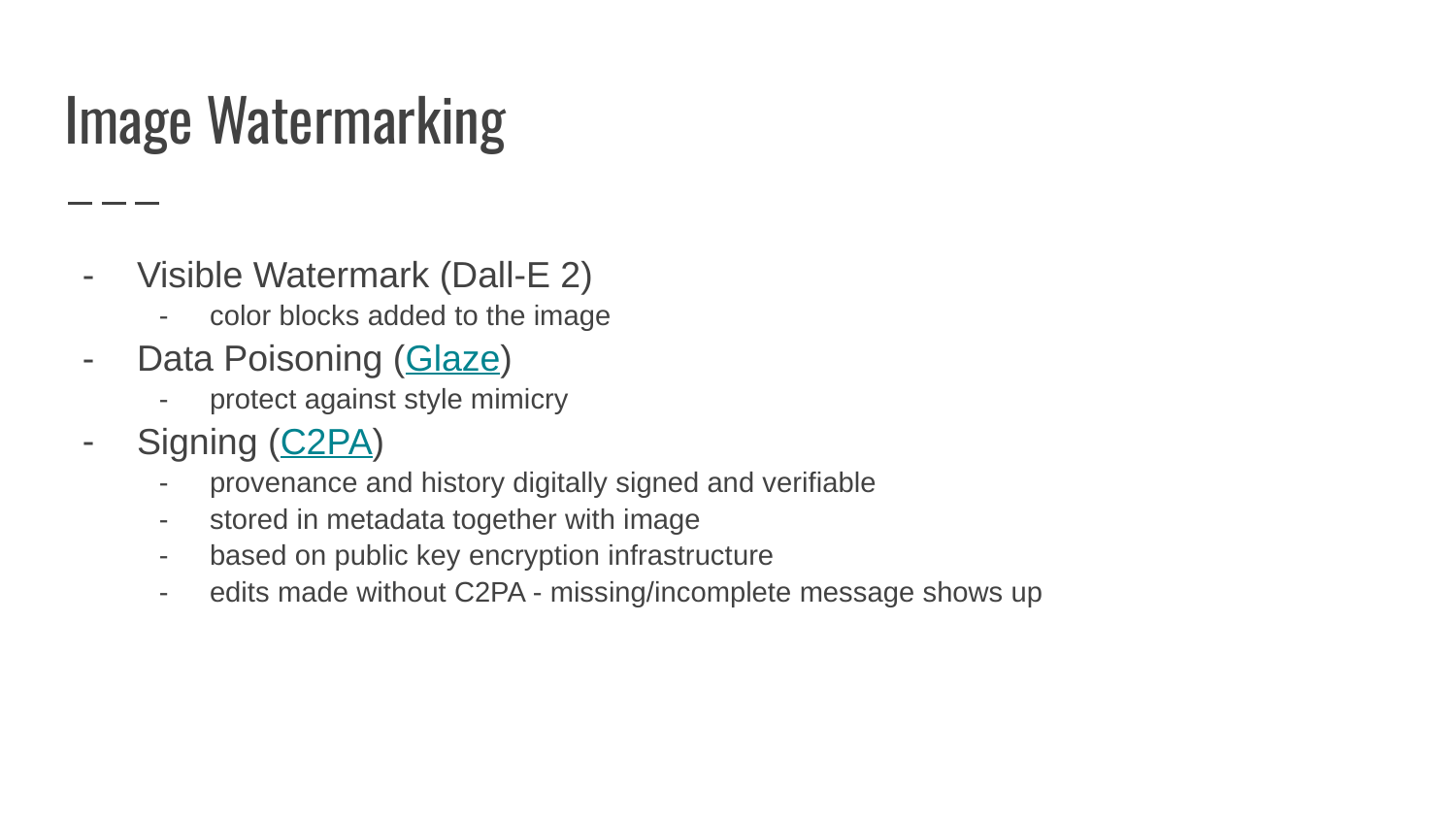

# Image Watermarking
Visible Watermark (Dall-E 2)
color blocks added to the image
Data Poisoning (Glaze)
protect against style mimicry
Signing (C2PA)
provenance and history digitally signed and verifiable
stored in metadata together with image
based on public key encryption infrastructure
edits made without C2PA - missing/incomplete message shows up